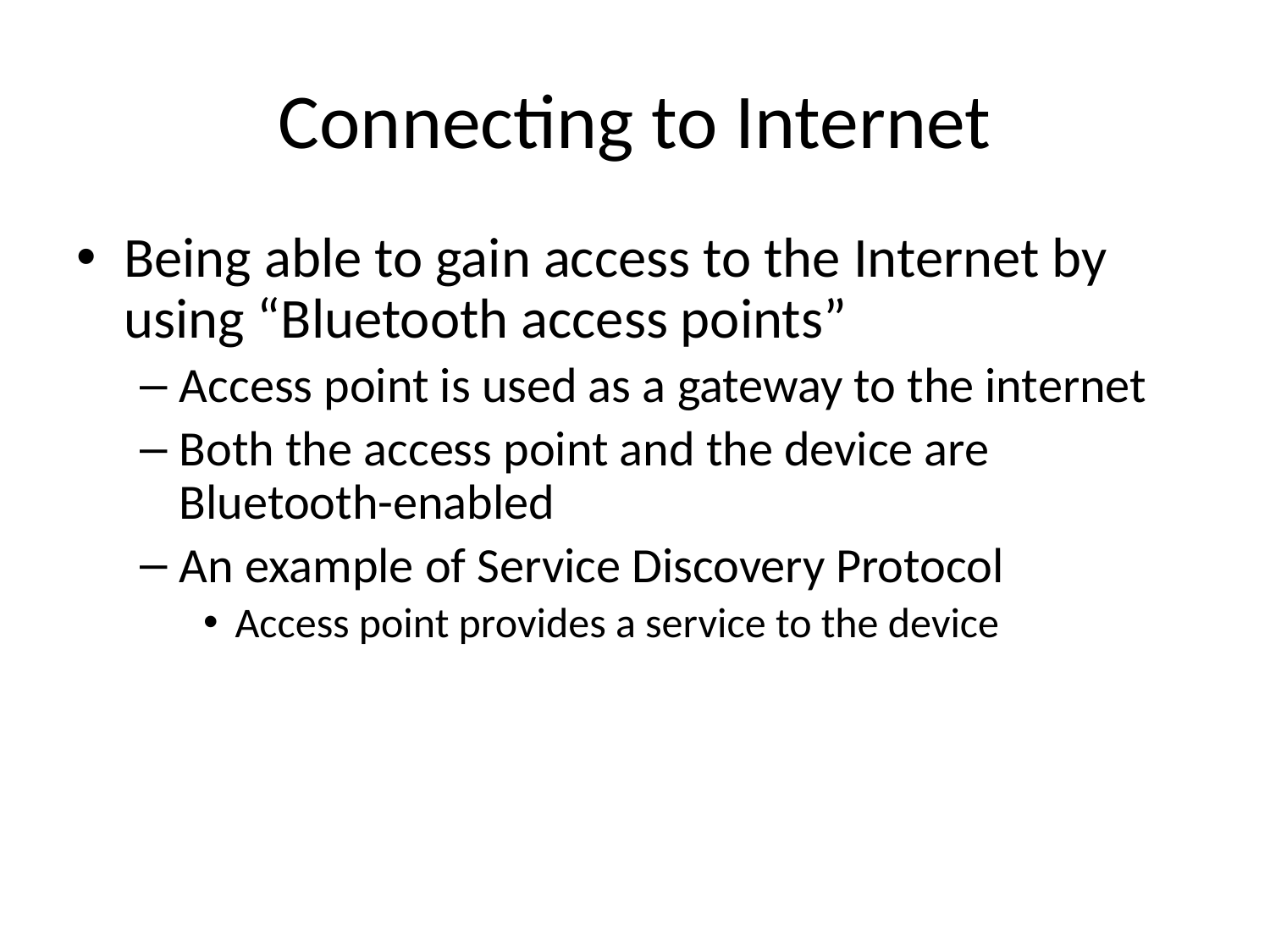

# Connecting to Internet
Being able to gain access to the Internet by using “Bluetooth access points”
Access point is used as a gateway to the internet
Both the access point and the device are Bluetooth-enabled
An example of Service Discovery Protocol
Access point provides a service to the device